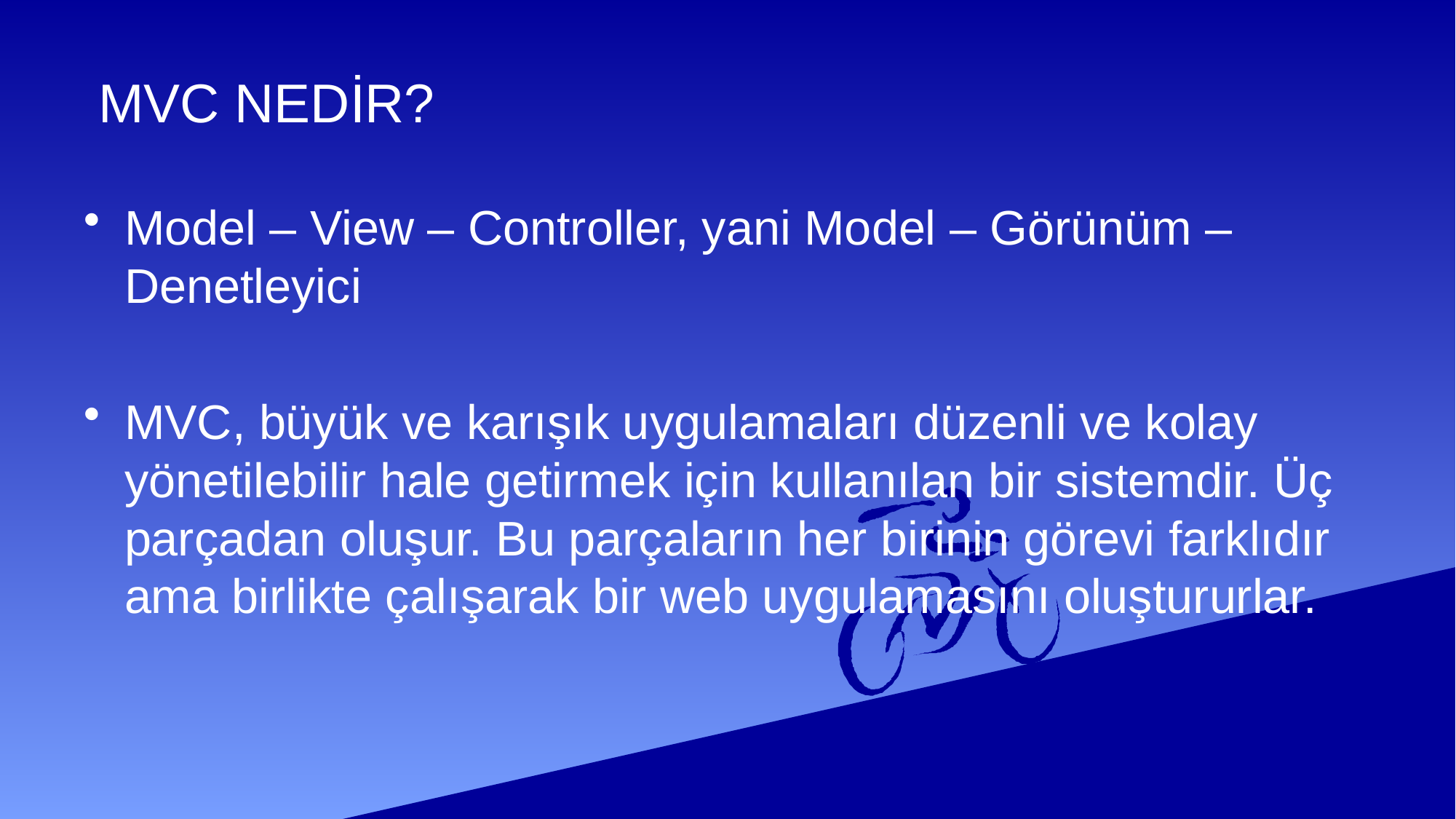

# MVC NEDİR?
Model – View – Controller, yani Model – Görünüm – Denetleyici

MVC, büyük ve karışık uygulamaları düzenli ve kolay yönetilebilir hale getirmek için kullanılan bir sistemdir. Üç parçadan oluşur. Bu parçaların her birinin görevi farklıdır ama birlikte çalışarak bir web uygulamasını oluştururlar.